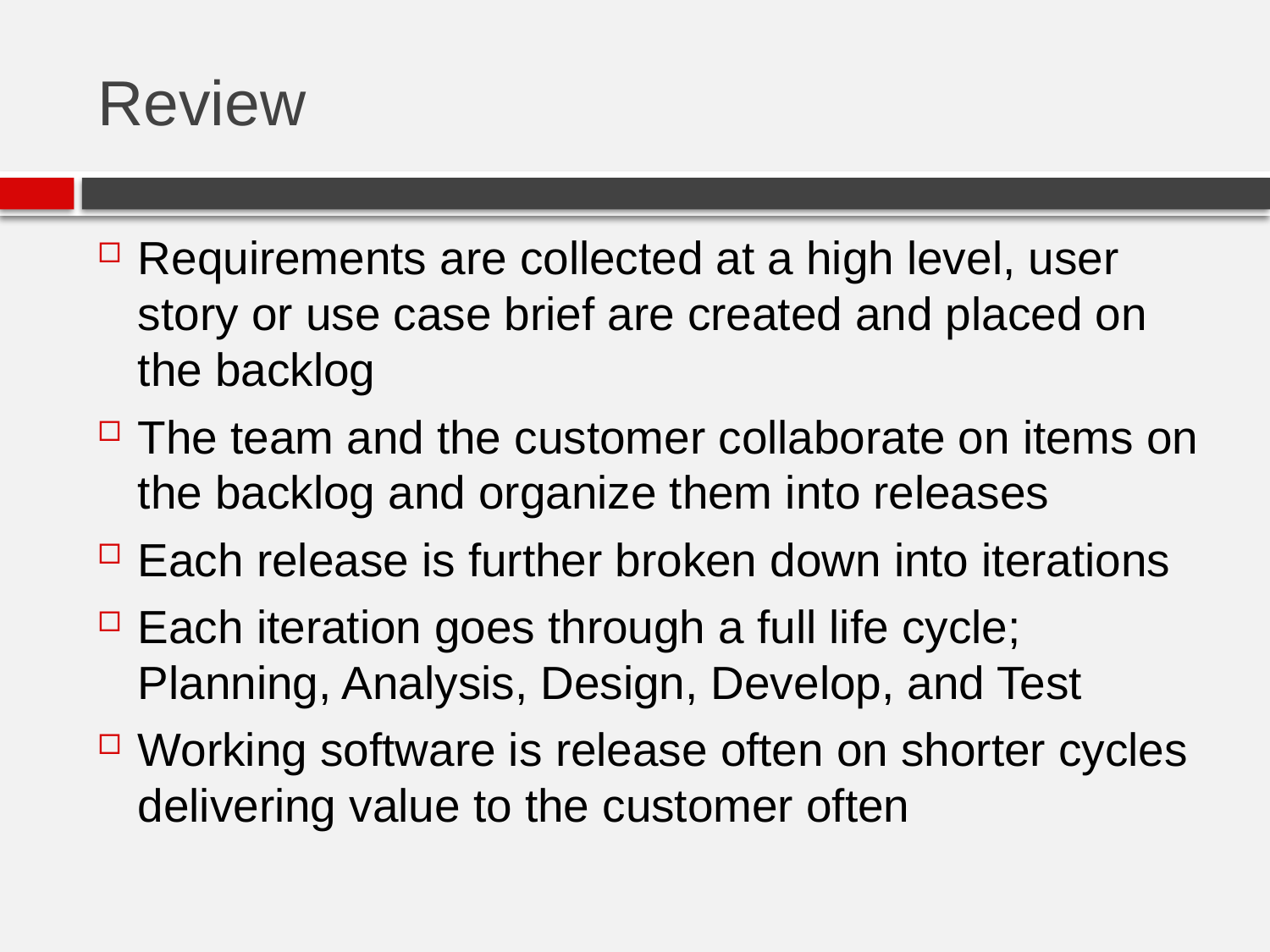

# Review
Requirements are collected at a high level, user story or use case brief are created and placed on the backlog
The team and the customer collaborate on items on the backlog and organize them into releases
Each release is further broken down into iterations
Each iteration goes through a full life cycle; Planning, Analysis, Design, Develop, and Test
Working software is release often on shorter cycles delivering value to the customer often